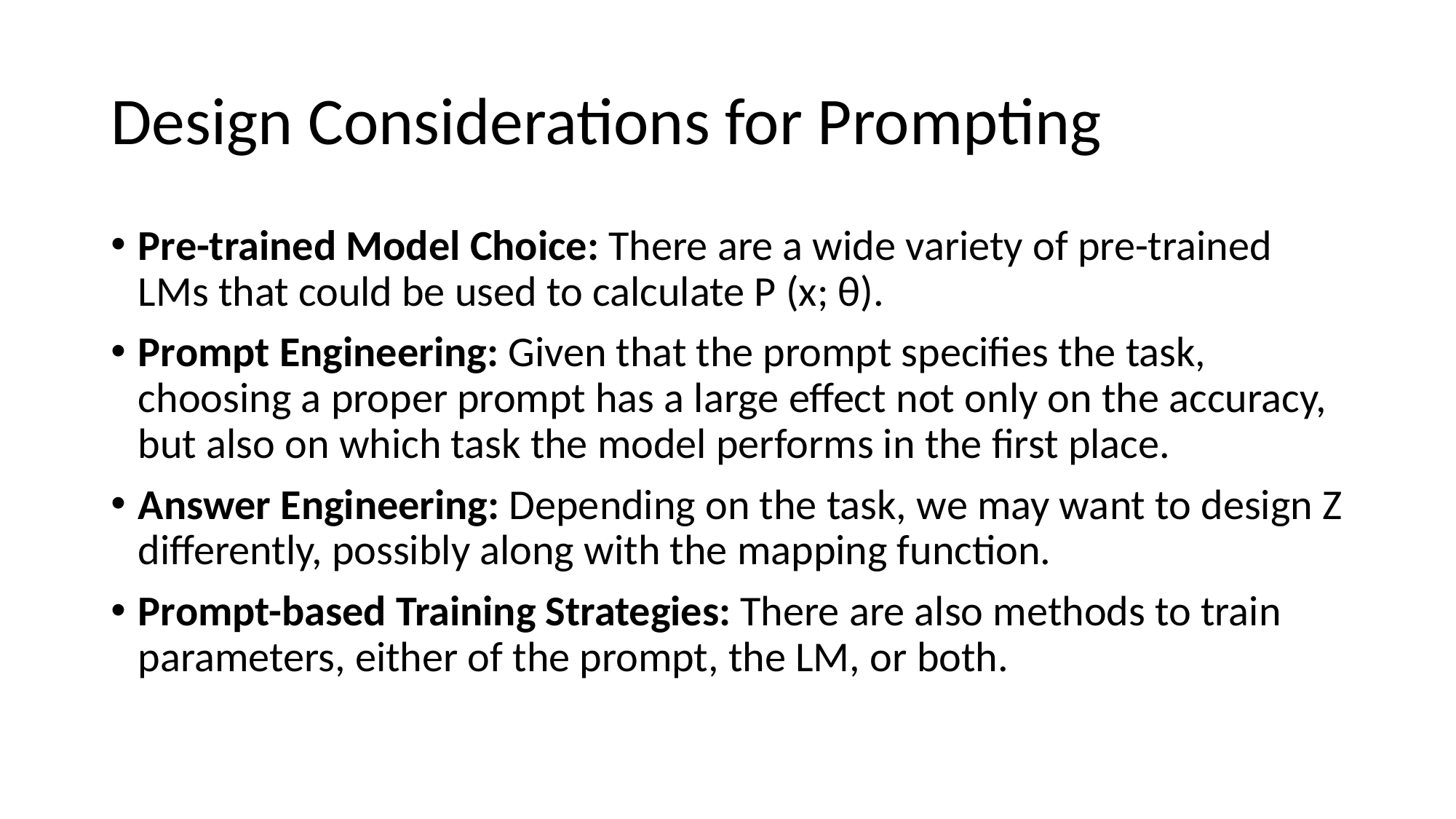

# Design Considerations for Prompting
Pre-trained Model Choice: There are a wide variety of pre-trained LMs that could be used to calculate P (x; θ).
Prompt Engineering: Given that the prompt specifies the task, choosing a proper prompt has a large effect not only on the accuracy, but also on which task the model performs in the first place.
Answer Engineering: Depending on the task, we may want to design Z differently, possibly along with the mapping function.
Prompt-based Training Strategies: There are also methods to train parameters, either of the prompt, the LM, or both.